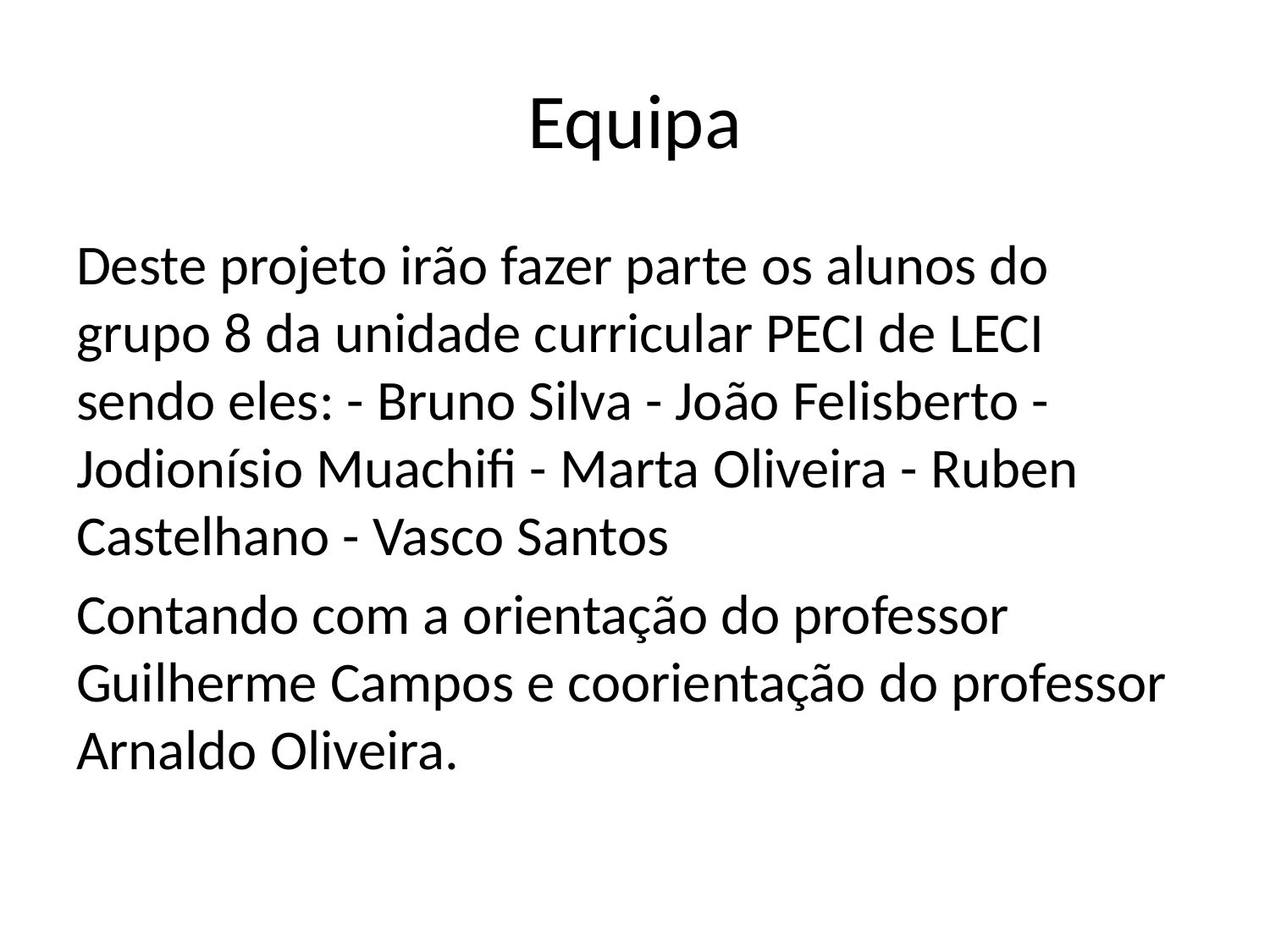

# Equipa
Deste projeto irão fazer parte os alunos do grupo 8 da unidade curricular PECI de LECI sendo eles: - Bruno Silva - João Felisberto - Jodionísio Muachifi - Marta Oliveira - Ruben Castelhano - Vasco Santos
Contando com a orientação do professor Guilherme Campos e coorientação do professor Arnaldo Oliveira.